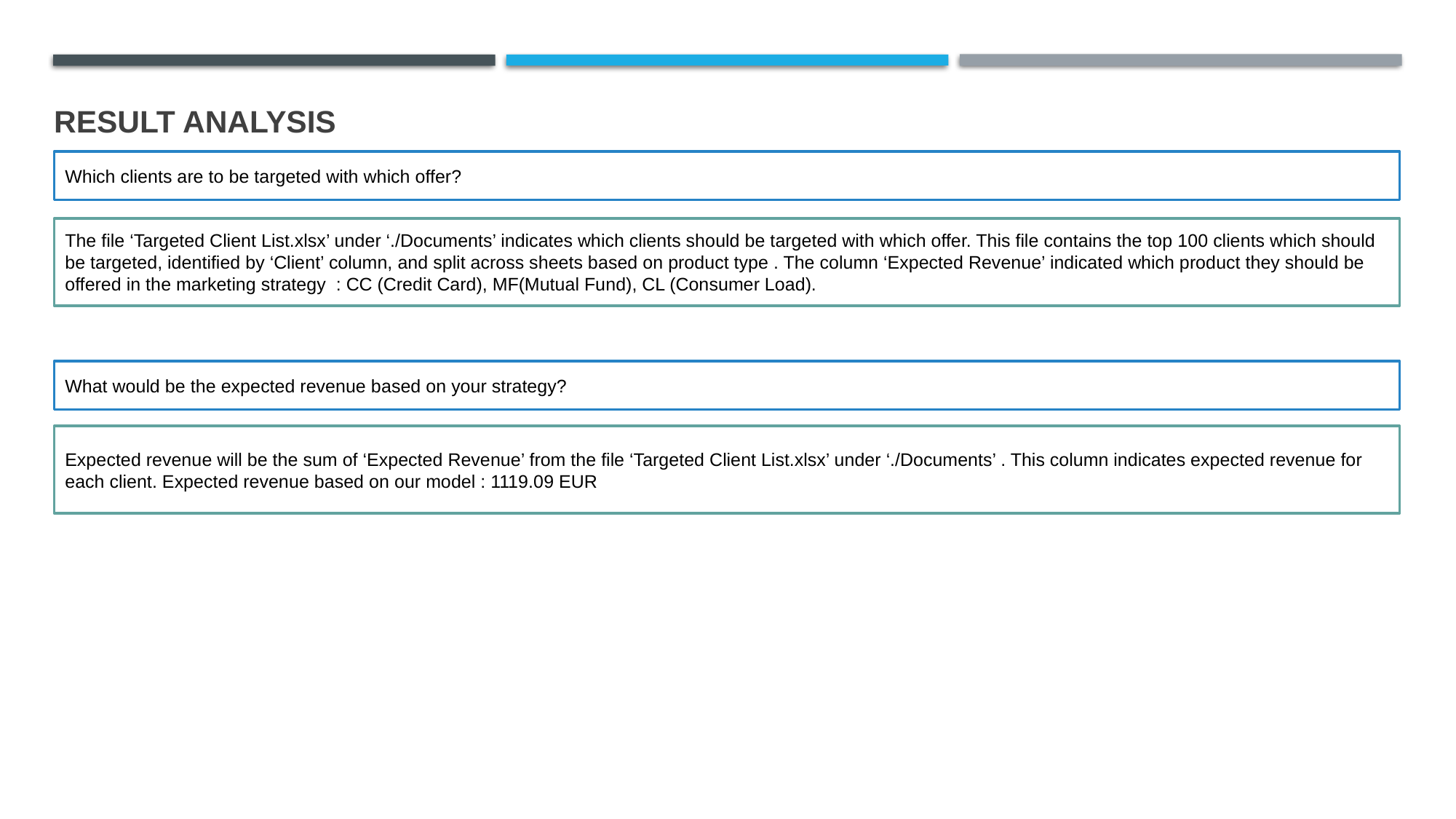

Result analysis
Which clients are to be targeted with which offer?
The file ‘Targeted Client List.xlsx’ under ‘./Documents’ indicates which clients should be targeted with which offer. This file contains the top 100 clients which should be targeted, identified by ‘Client’ column, and split across sheets based on product type . The column ‘Expected Revenue’ indicated which product they should be offered in the marketing strategy  : CC (Credit Card), MF(Mutual Fund), CL (Consumer Load).
What would be the expected revenue based on your strategy?
Expected revenue will be the sum of ‘Expected Revenue’ from the file ‘Targeted Client List.xlsx’ under ‘./Documents’ . This column indicates expected revenue for each client. Expected revenue based on our model : 1119.09 EUR